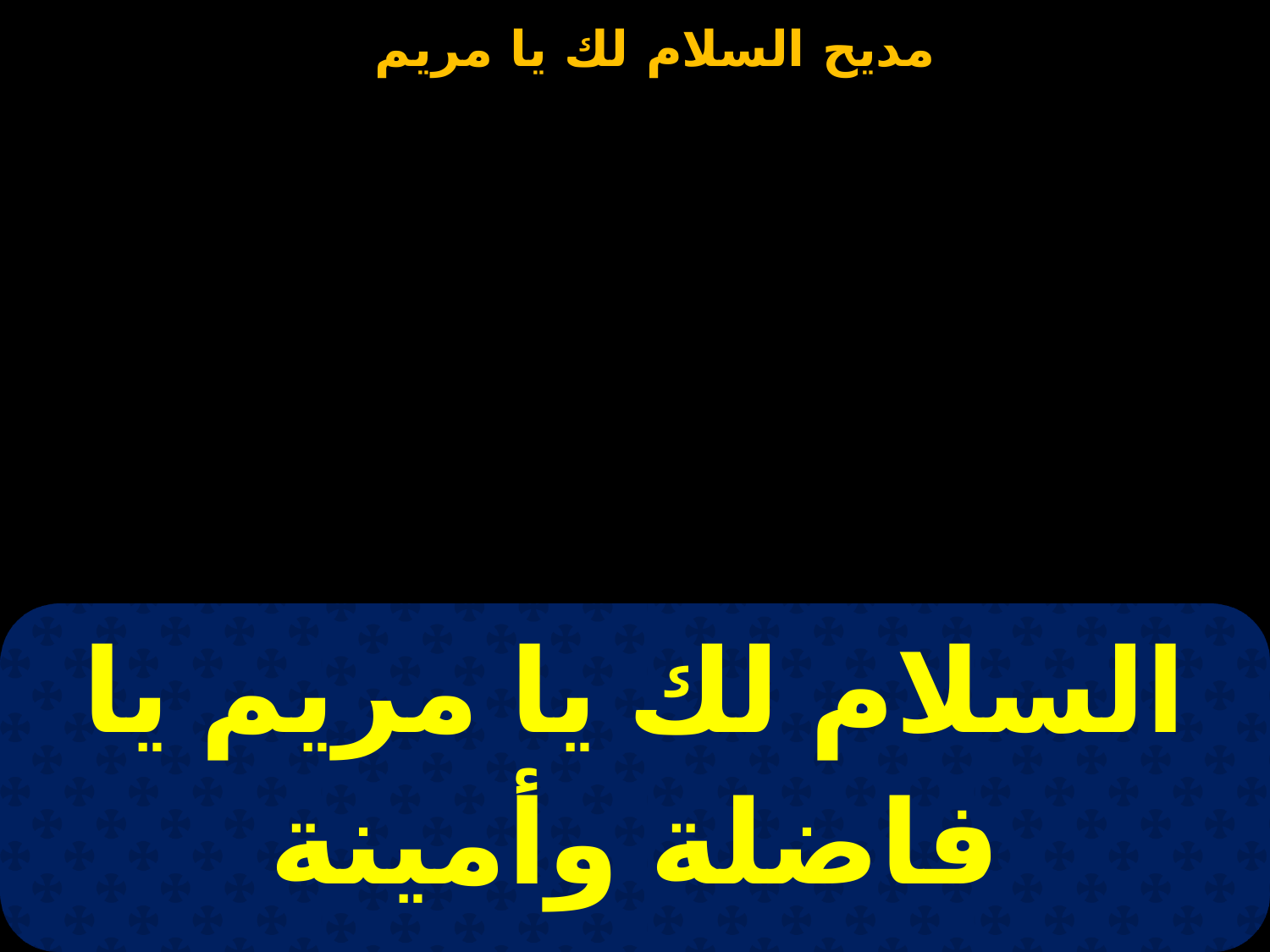

| السلام لك يا مريم يا فاضلة وأمينة |
| --- |